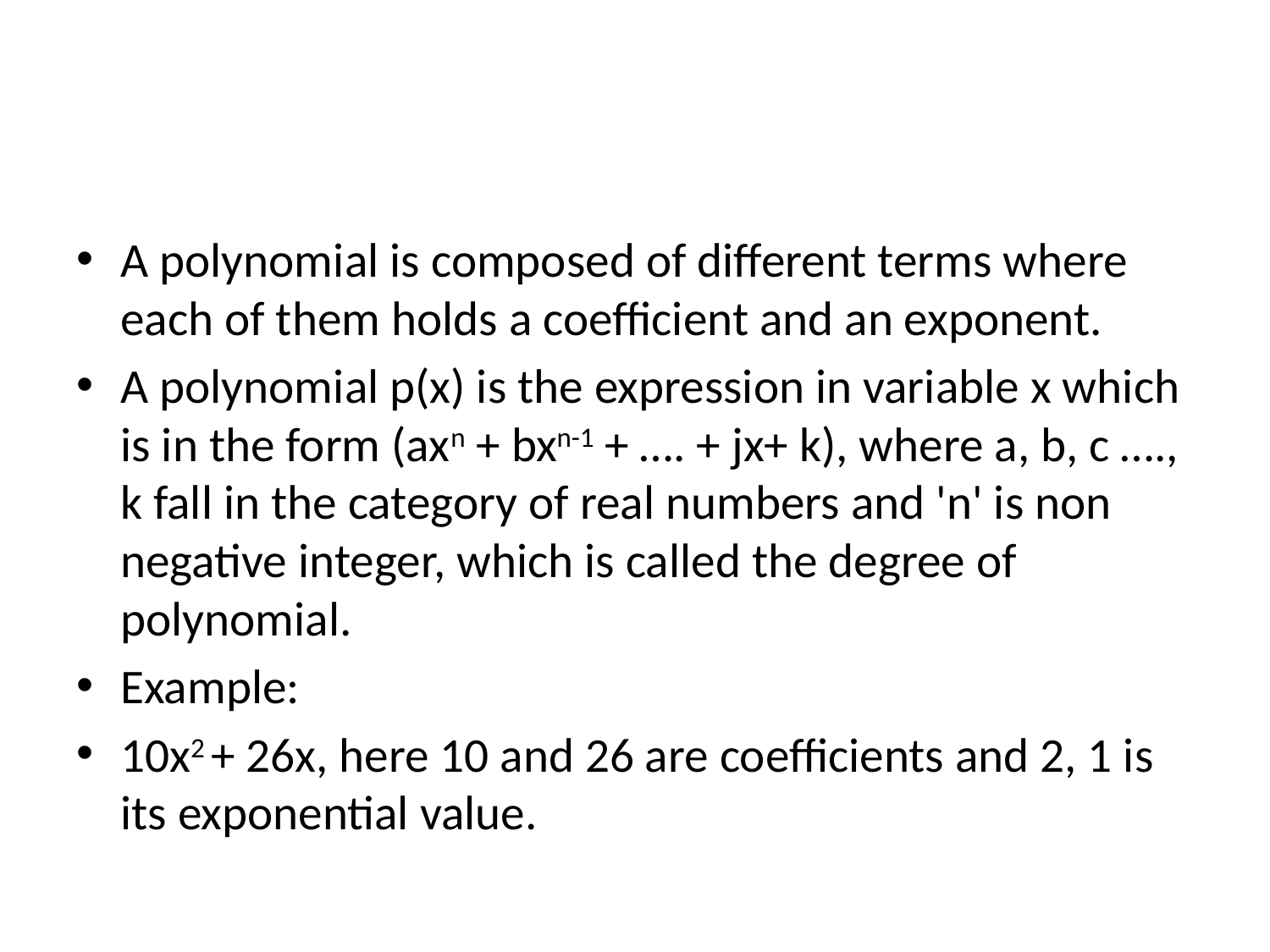

A polynomial is composed of different terms where each of them holds a coefficient and an exponent.
A polynomial p(x) is the expression in variable x which is in the form (axn + bxn-1 + …. + jx+ k), where a, b, c …., k fall in the category of real numbers and 'n' is non negative integer, which is called the degree of polynomial.
Example:
10x2 + 26x, here 10 and 26 are coefficients and 2, 1 is its exponential value.